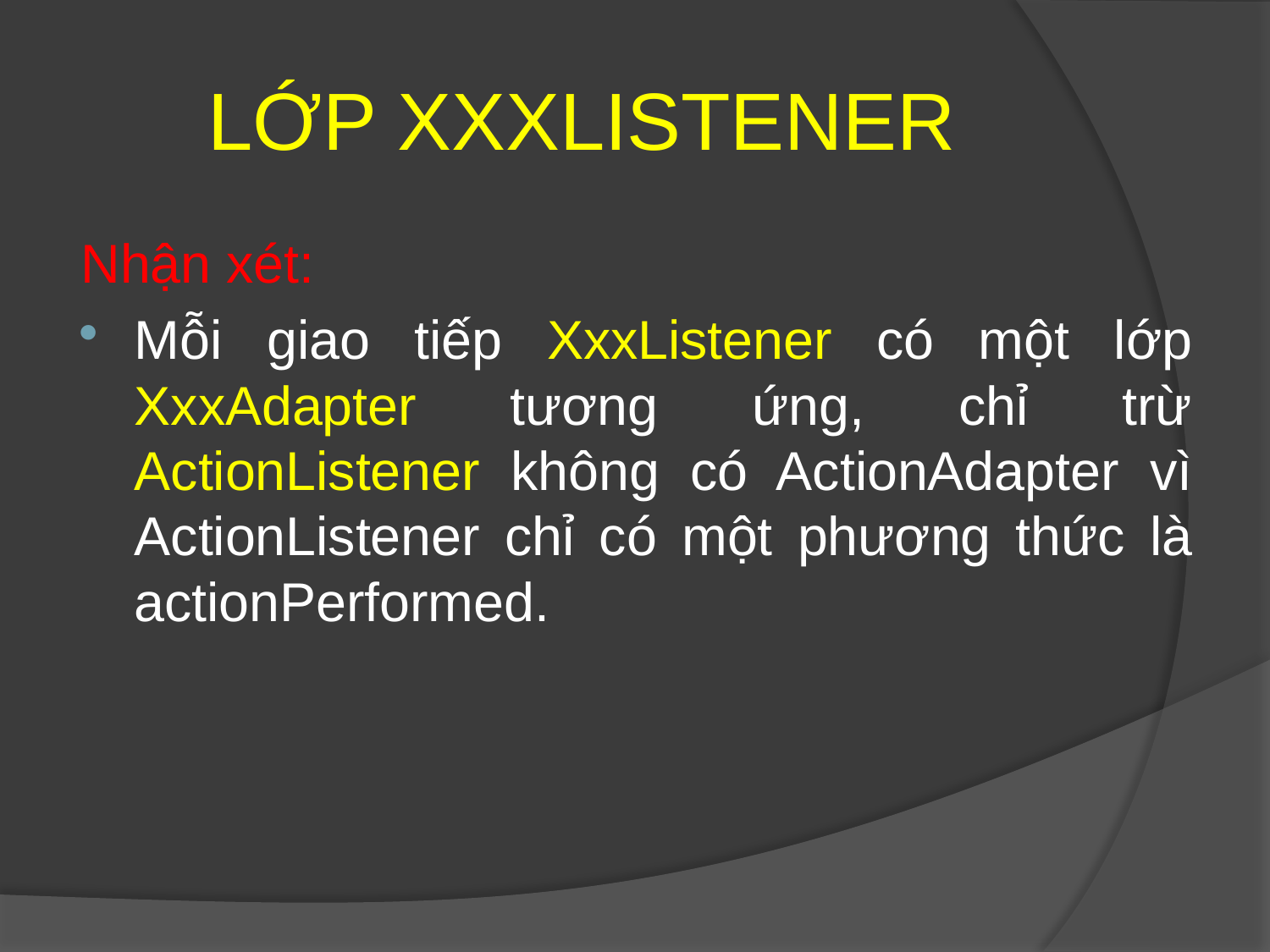

LỚP XXXLISTENER
Nhận xét:
Mỗi giao tiếp XxxListener có một lớp XxxAdapter tương ứng, chỉ trừ ActionListener không có ActionAdapter vì ActionListener chỉ có một phương thức là actionPerformed.